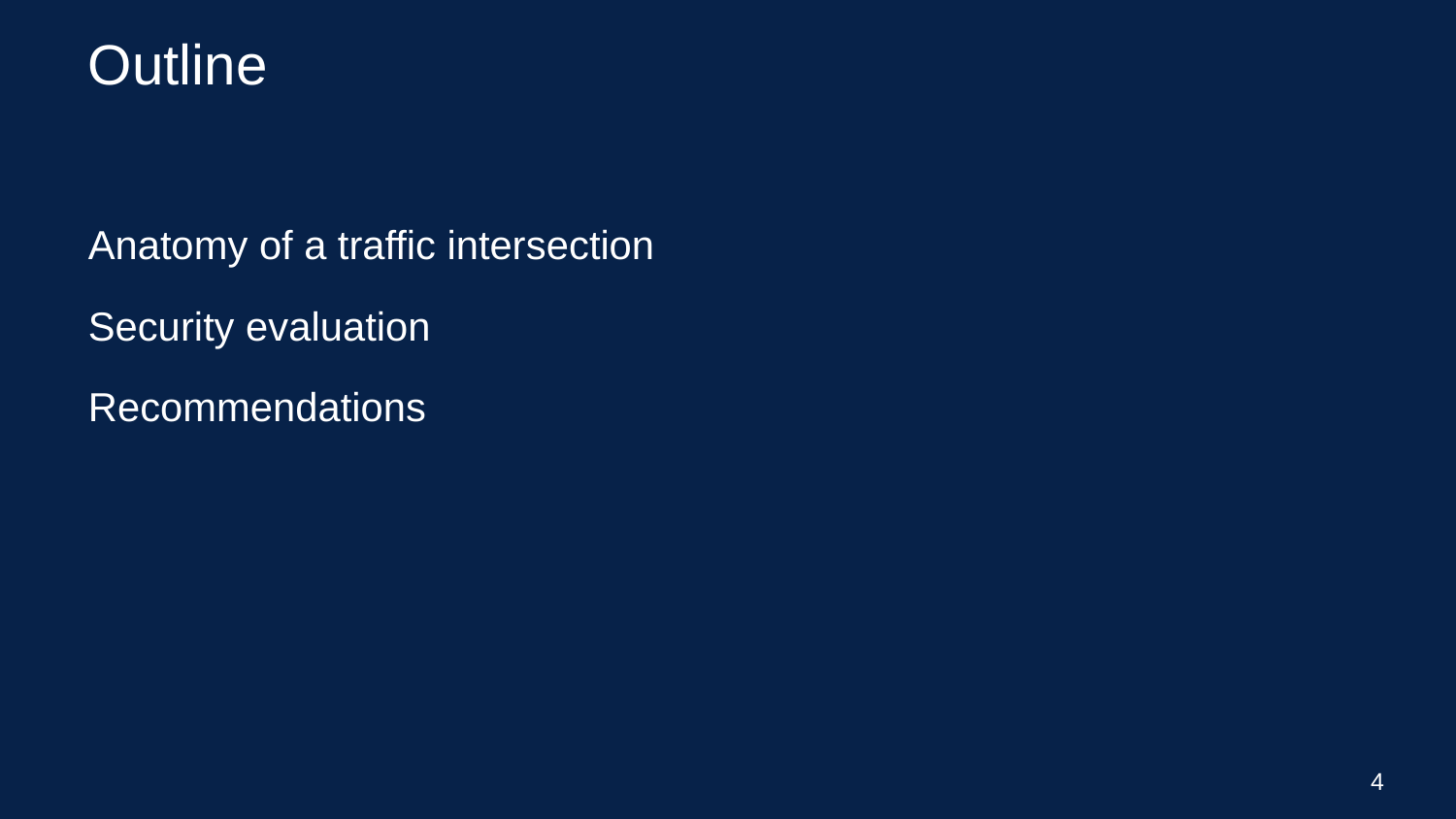

# Outline

Anatomy of a traffic intersection
Security evaluation
Recommendations
4